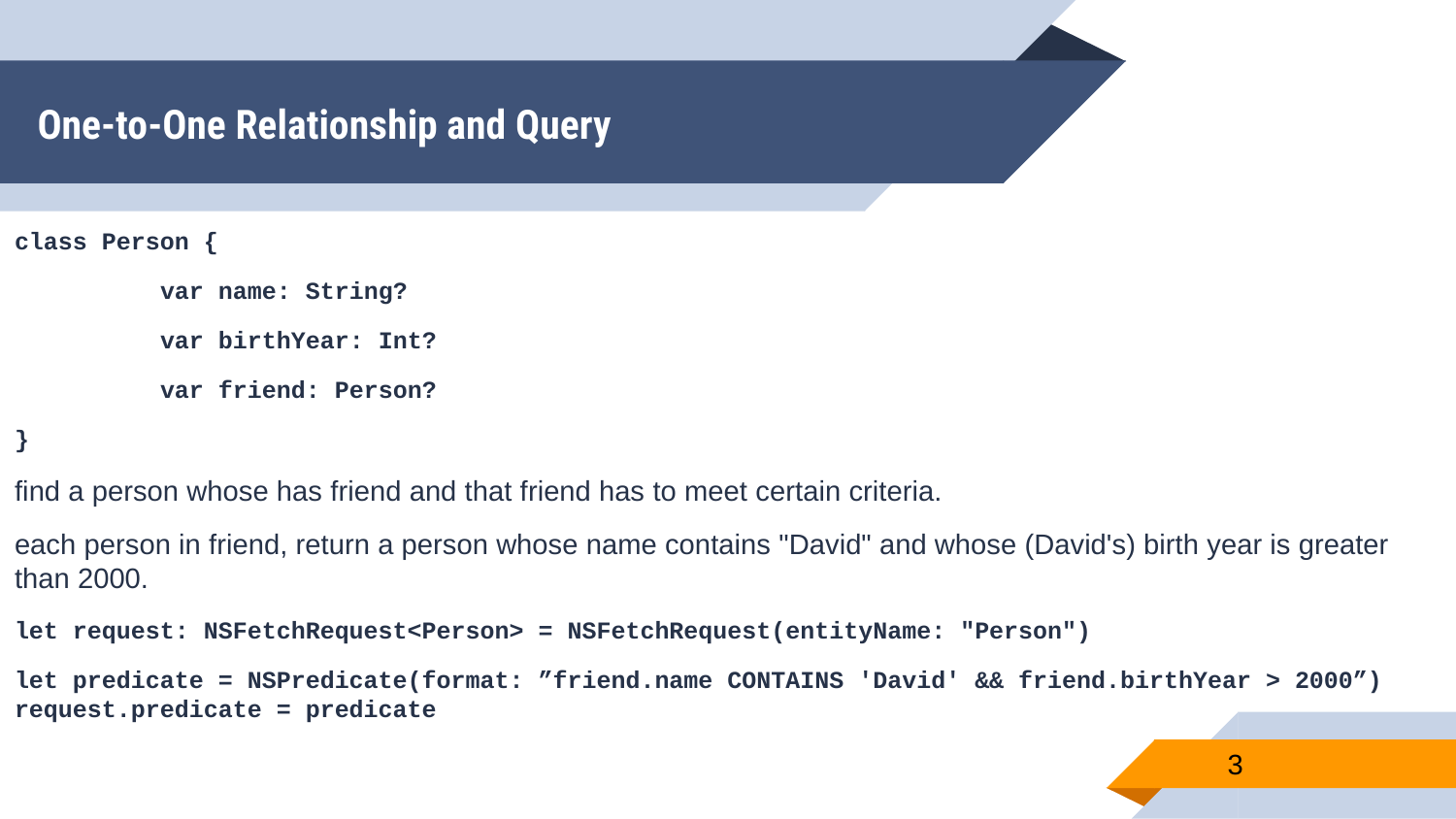

# One-to-One Relationship and Query
class Person {
	var name: String?
	var birthYear: Int?
	var friend: Person?
}
find a person whose has friend and that friend has to meet certain criteria.
each person in friend, return a person whose name contains "David" and whose (David's) birth year is greater than 2000.
let request: NSFetchRequest<Person> = NSFetchRequest(entityName: "Person")
let predicate = NSPredicate(format: ”friend.name CONTAINS 'David' && friend.birthYear > 2000”) request.predicate = predicate
3